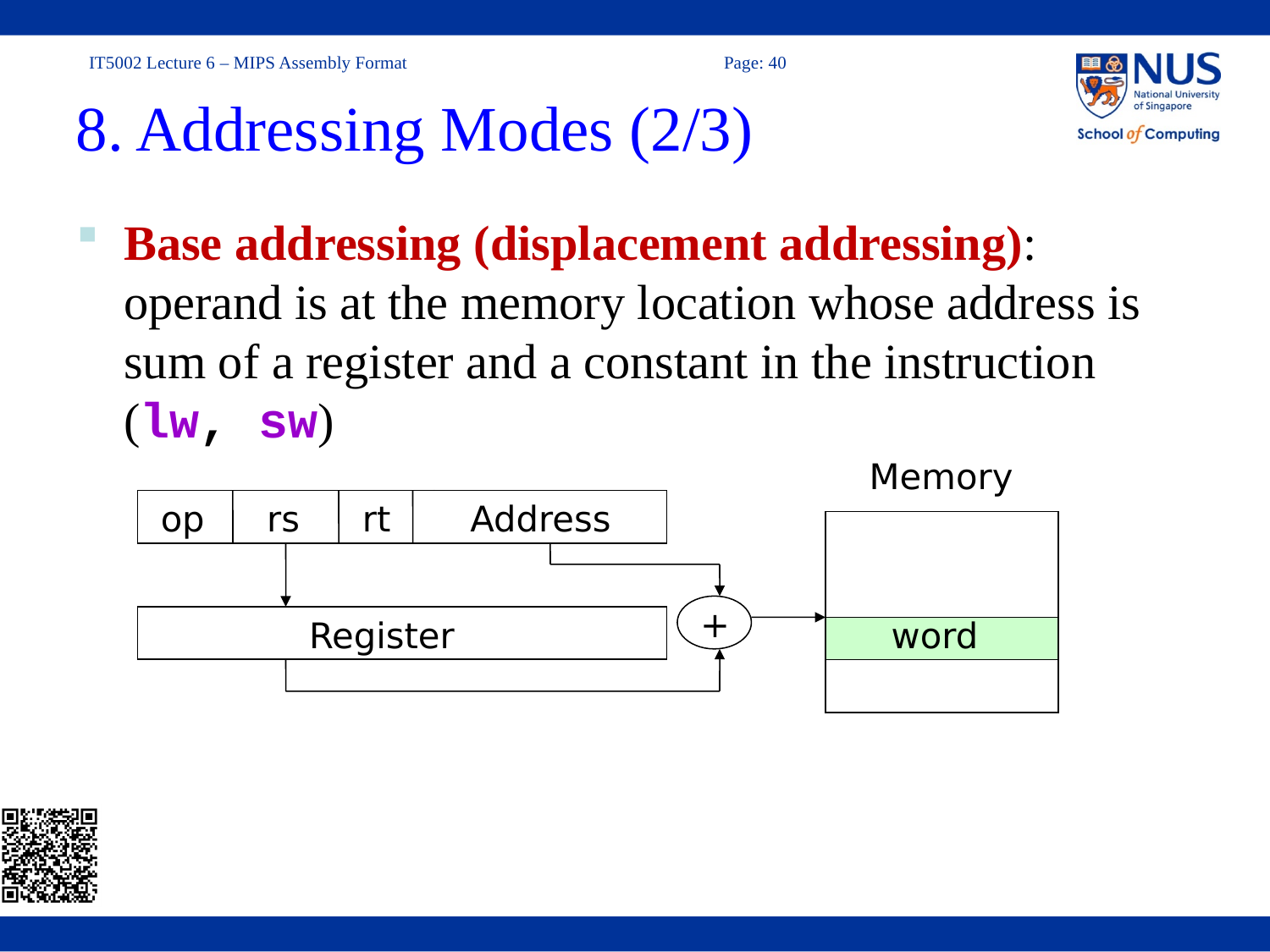

Aaron Tan, NUS
40
8. Addressing Modes (2/3)
Base addressing (displacement addressing): operand is at the memory location whose address is sum of a register and a constant in the instruction (lw, sw)
Memory

op

rs

rt

Address

+

Register
word

Lecture #9: MIPS Part 3: Instruction Formats